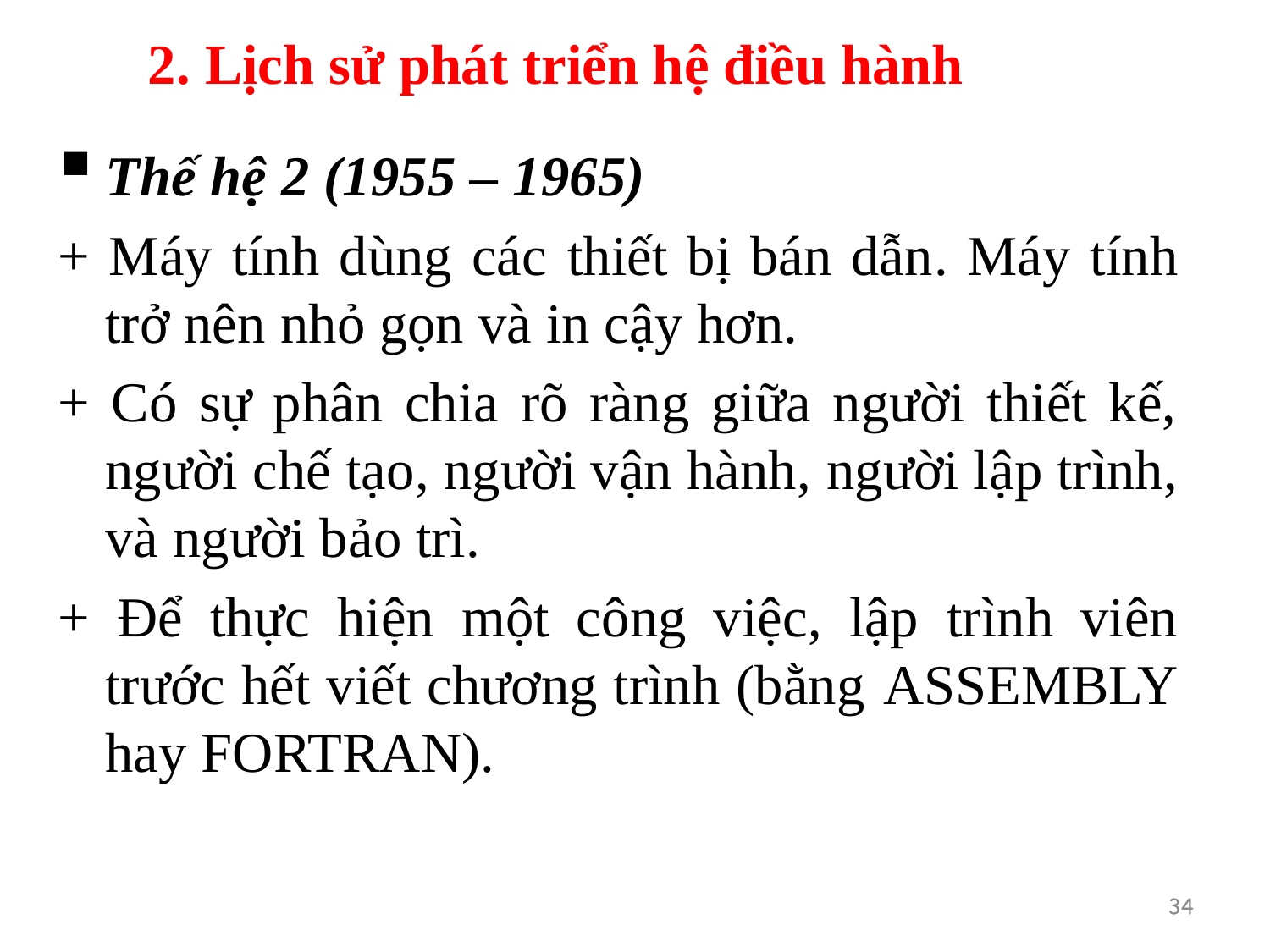

# 2. Lịch sử phát triển hệ điều hành
Thế hệ 2 (1955 – 1965)
+ Máy tính dùng các thiết bị bán dẫn. Máy tính trở nên nhỏ gọn và in cậy hơn.
+ Có sự phân chia rõ ràng giữa người thiết kế, người chế tạo, người vận hành, người lập trình, và người bảo trì.
+ Để thực hiện một công việc, lập trình viên trước hết viết chương trình (bằng ASSEMBLY hay FORTRAN).
34